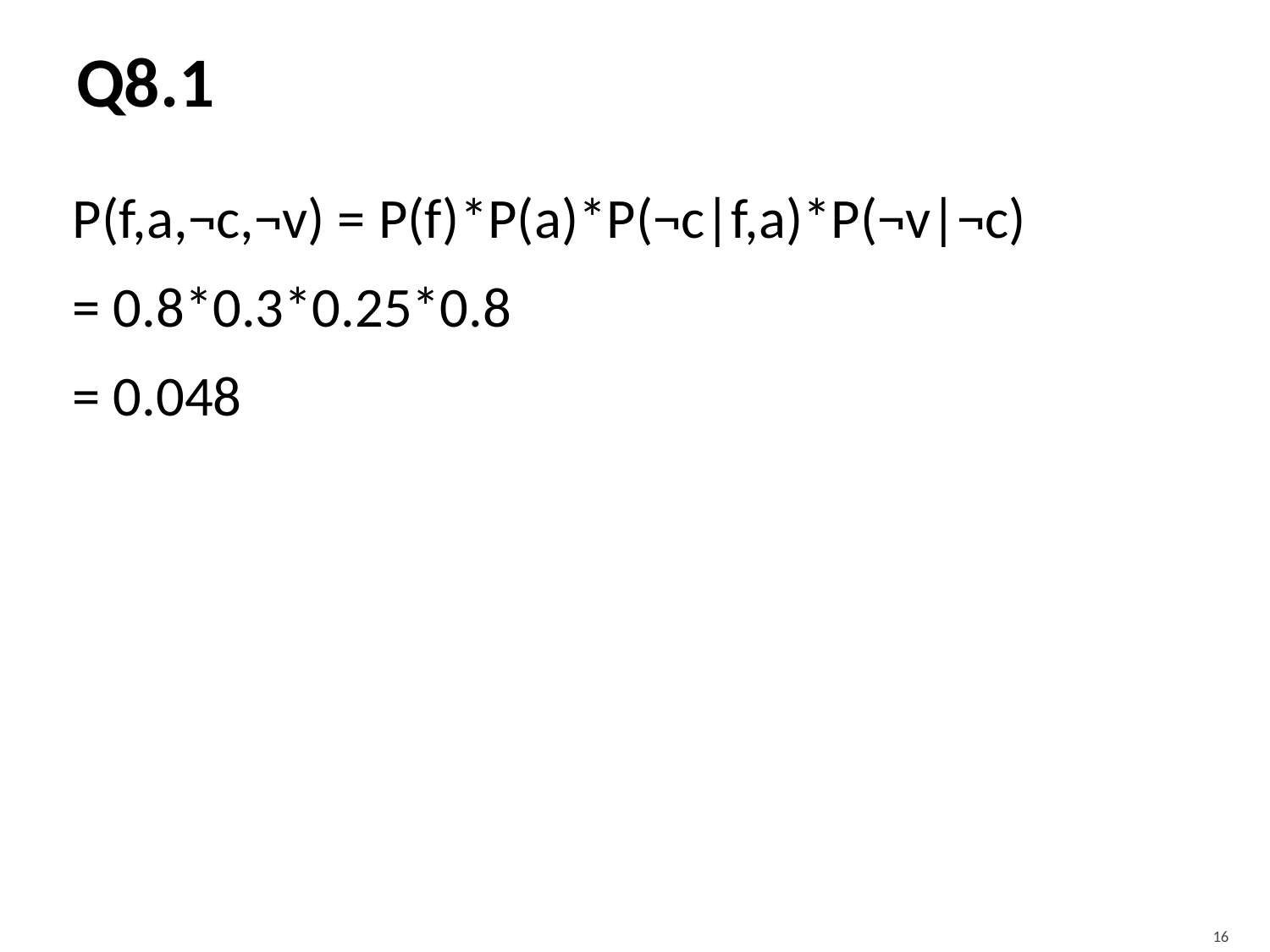

# Q8.1
P(f,a,¬c,¬v) = P(f)*P(a)*P(¬c|f,a)*P(¬v|¬c)
= 0.8*0.3*0.25*0.8
= 0.048
16